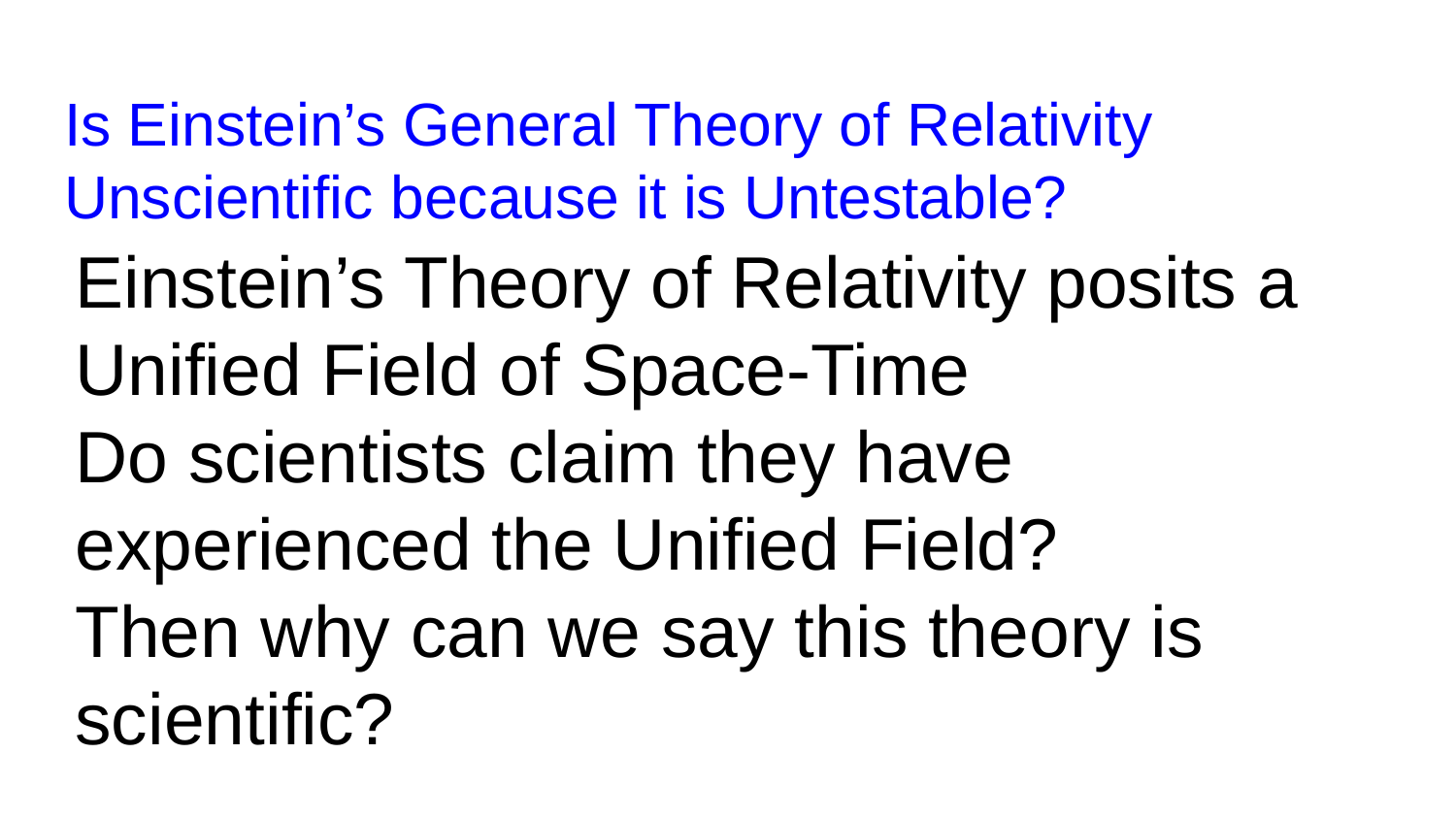

# Is Einstein’s General Theory of Relativity   Unscientific because it is Untestable?
Einstein’s Theory of Relativity posits a Unified Field of Space-Time
Do scientists claim they have experienced the Unified Field?
Then why can we say this theory is scientific?